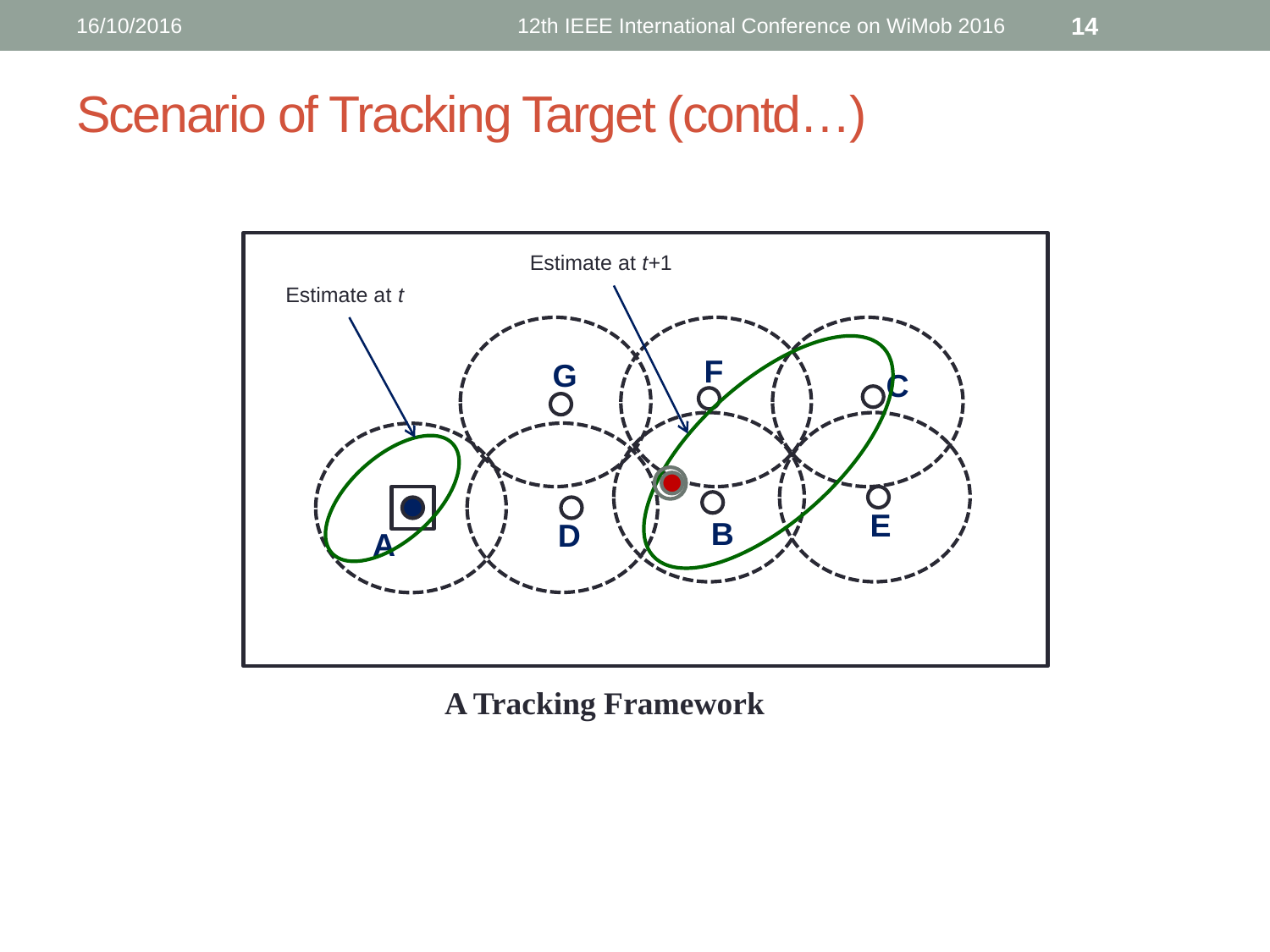

16/10/2016
12th IEEE International Conference on WiMob 2016
14
# Scenario of Tracking Target (contd…)

Estimate at t+1
Estimate at t

F
G
C

E
B
D
A
 A Tracking Framework